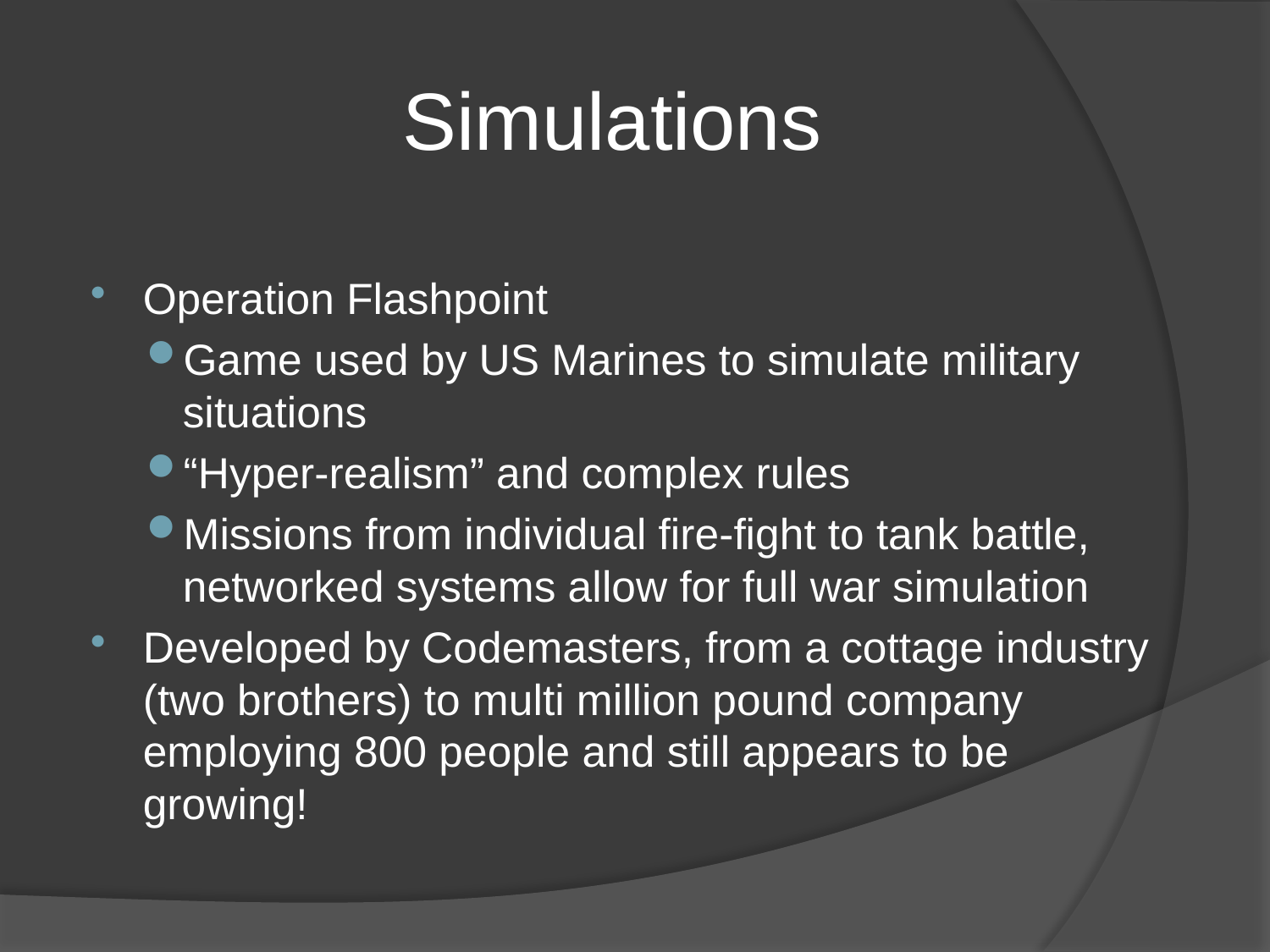

# Simulations
Operation Flashpoint
Game used by US Marines to simulate military situations
“Hyper-realism” and complex rules
Missions from individual fire-fight to tank battle, networked systems allow for full war simulation
Developed by Codemasters, from a cottage industry (two brothers) to multi million pound company employing 800 people and still appears to be growing!